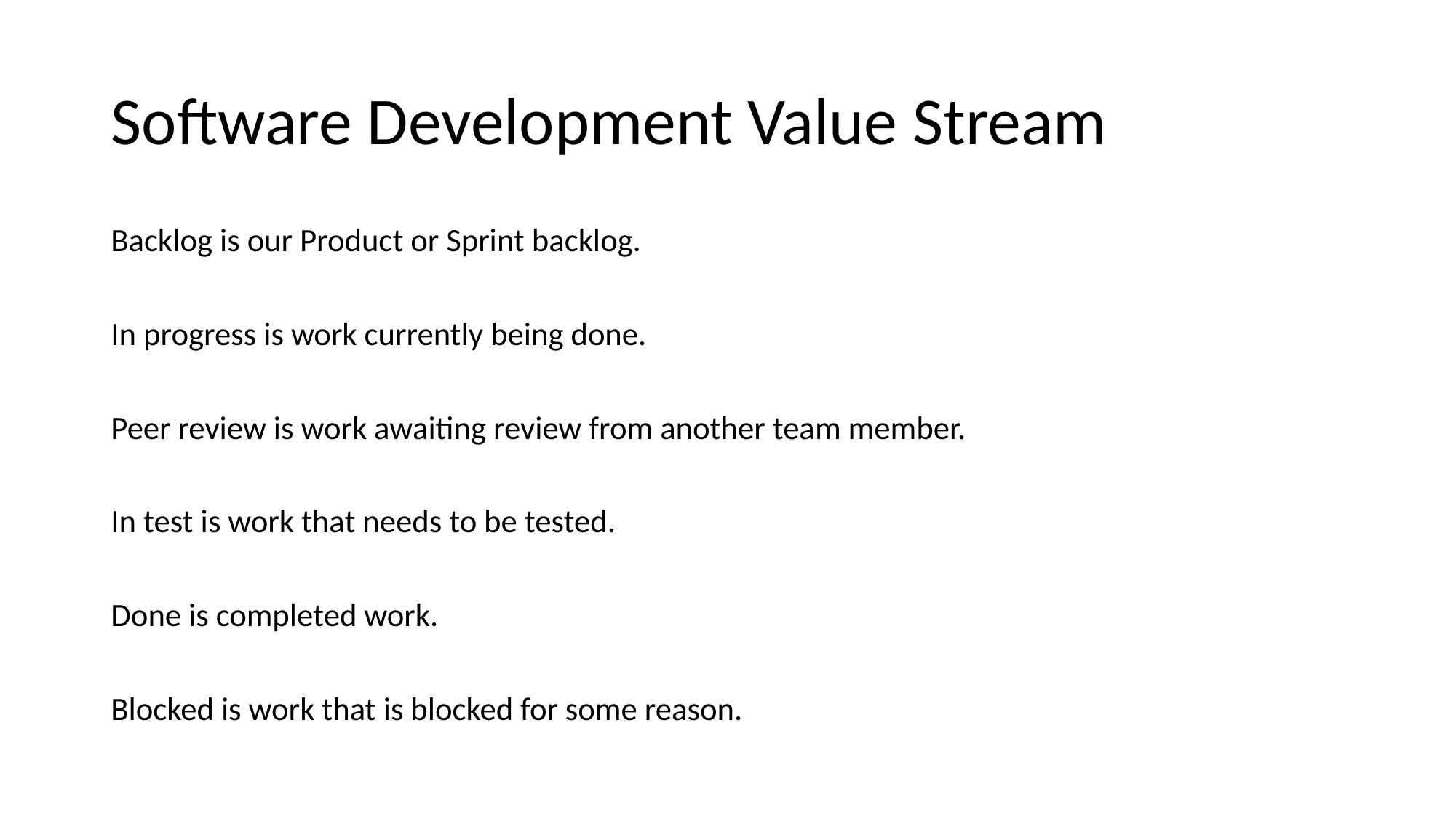

# Software Development Value Stream
Backlog is our Product or Sprint backlog.

In progress is work currently being done.

Peer review is work awaiting review from another team member.

In test is work that needs to be tested.

Done is completed work.

Blocked is work that is blocked for some reason.